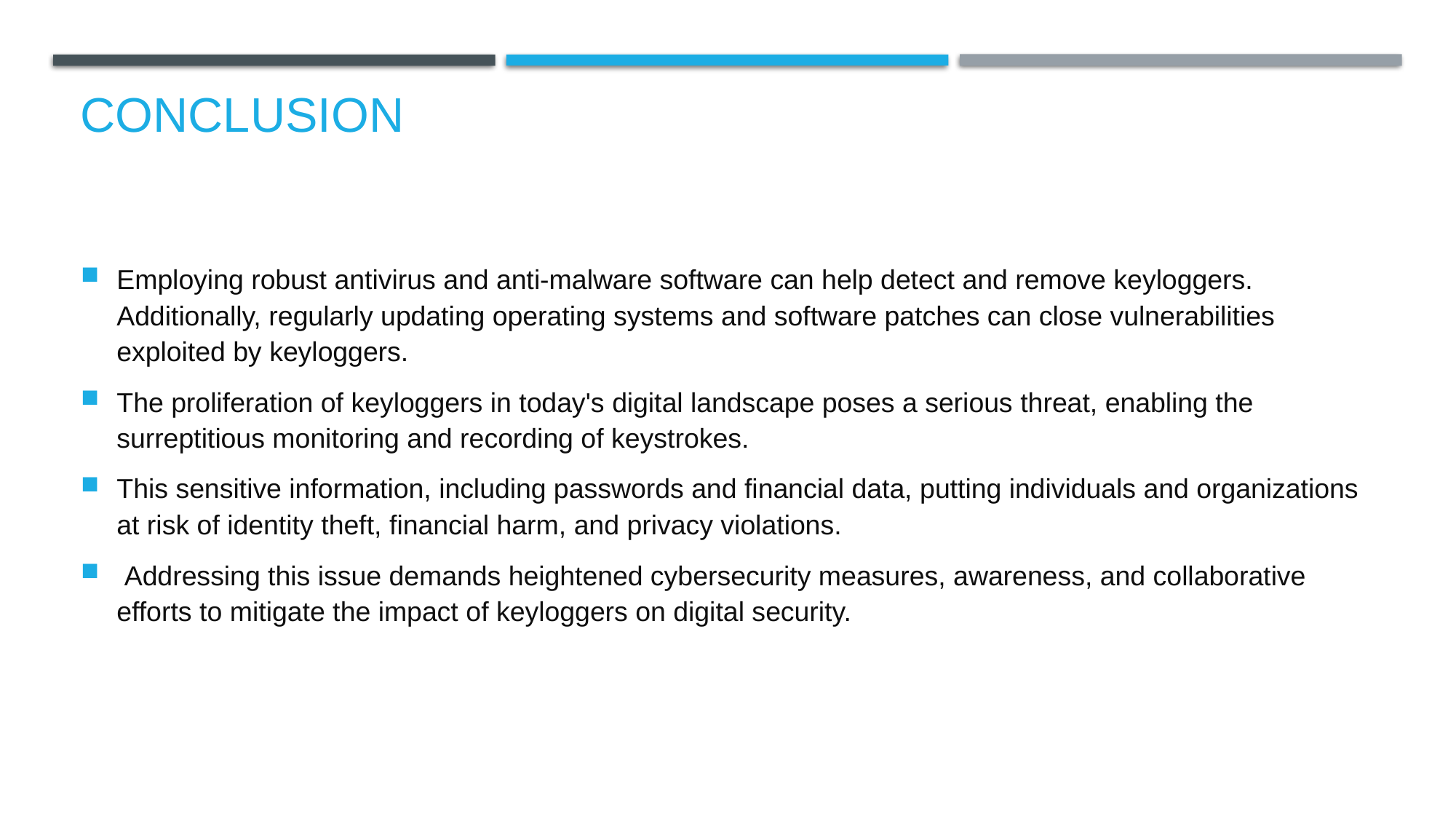

# Conclusion

Employing robust antivirus and anti-malware software can help detect and remove keyloggers. Additionally, regularly updating operating systems and software patches can close vulnerabilities exploited by keyloggers.
The proliferation of keyloggers in today's digital landscape poses a serious threat, enabling the surreptitious monitoring and recording of keystrokes.
This sensitive information, including passwords and financial data, putting individuals and organizations at risk of identity theft, financial harm, and privacy violations.
 Addressing this issue demands heightened cybersecurity measures, awareness, and collaborative efforts to mitigate the impact of keyloggers on digital security.